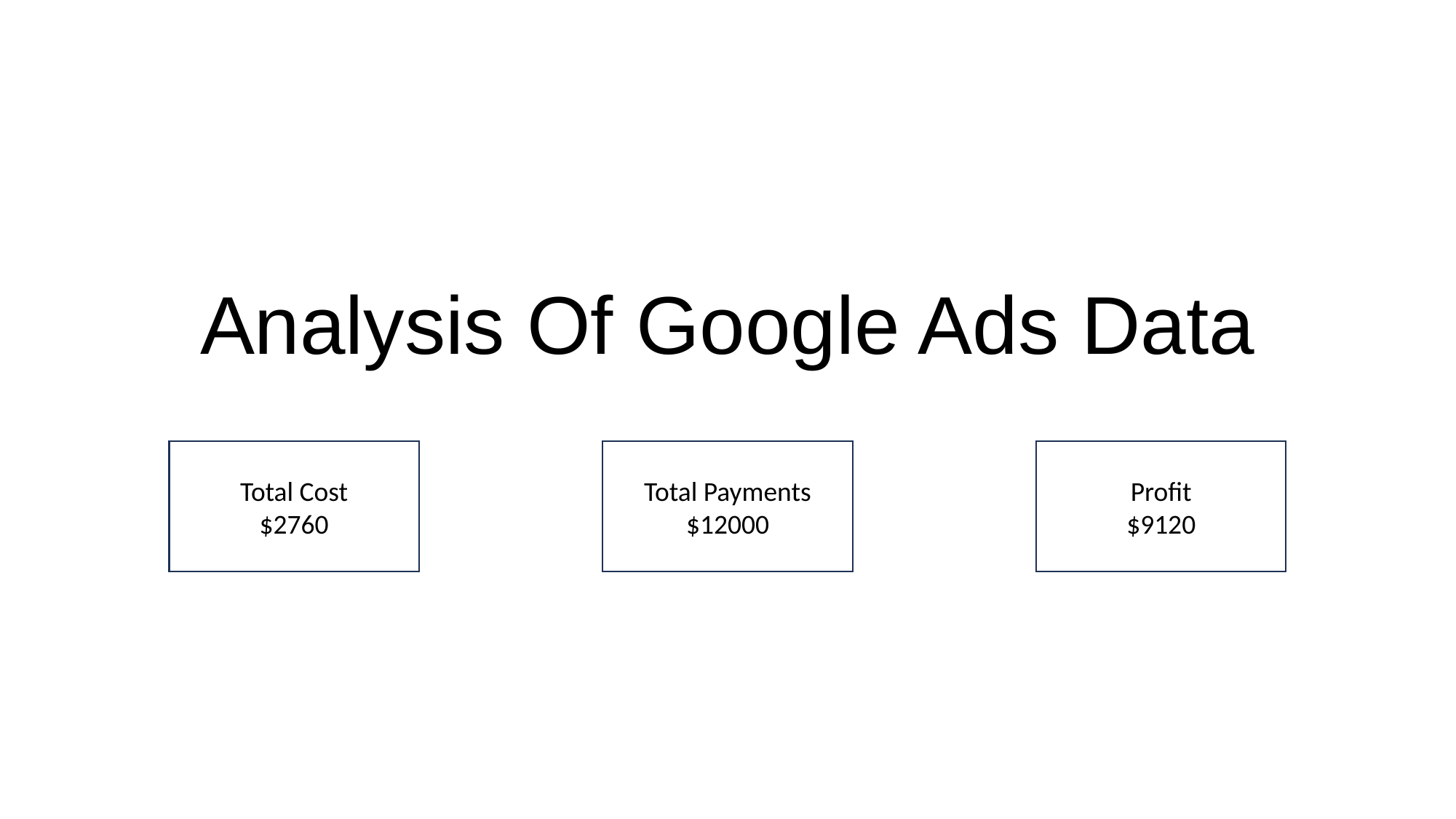

# Analysis Of Google Ads Data
Total Cost
$2760
Total Payments
$12000
Profit
$9120